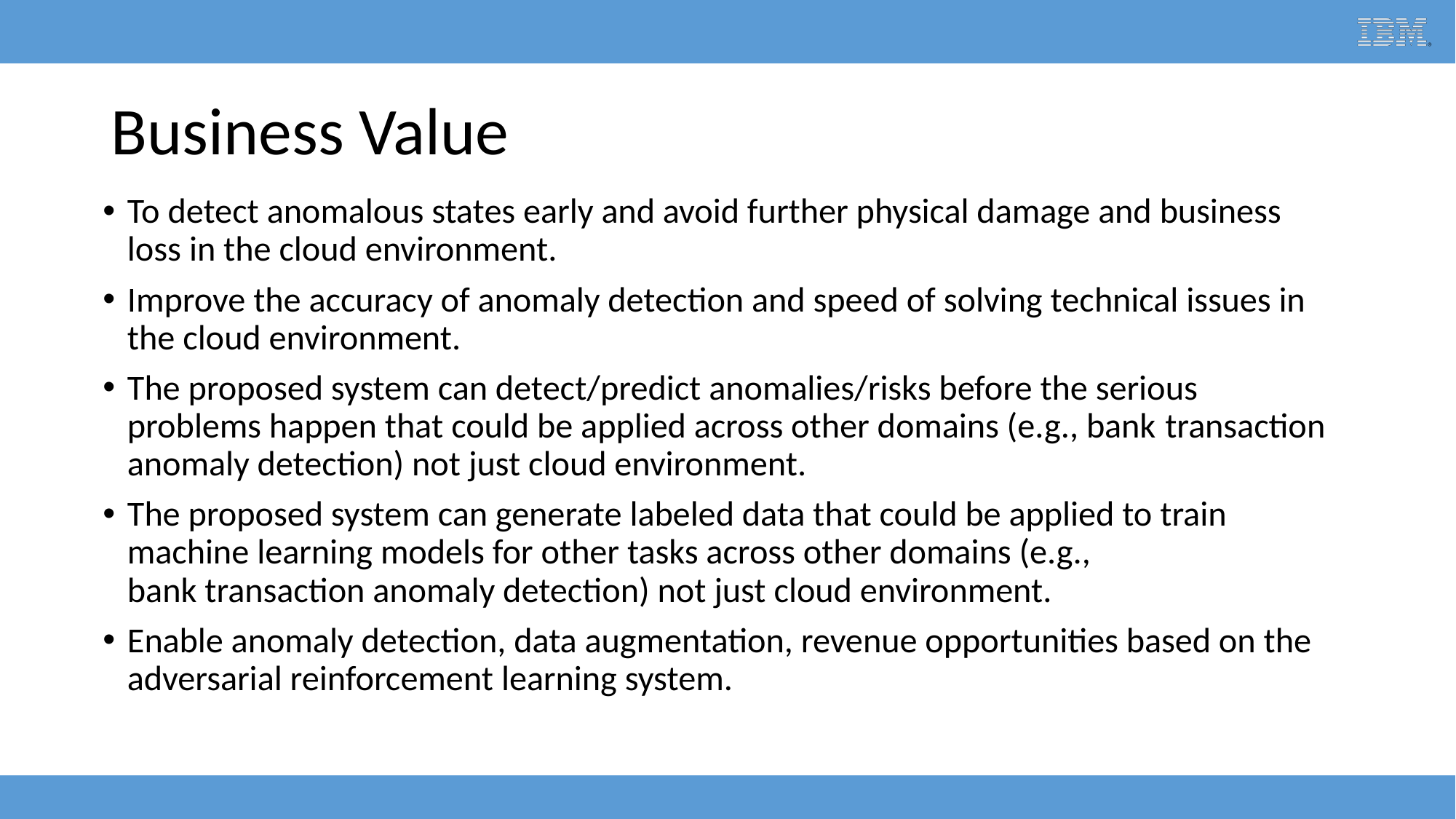

# Business Value
To detect anomalous states early and avoid further physical damage and business loss in the cloud environment.
Improve the accuracy of anomaly detection and speed of solving technical issues in the cloud environment.
The proposed system can detect/predict anomalies/risks before the serious problems happen that could be applied across other domains (e.g., bank transaction anomaly detection) not just cloud environment.
The proposed system can generate labeled data that could be applied to train machine learning models for other tasks across other domains (e.g., bank transaction anomaly detection) not just cloud environment.
Enable anomaly detection, data augmentation, revenue opportunities based on the adversarial reinforcement learning system.

IBM Research - Confidential